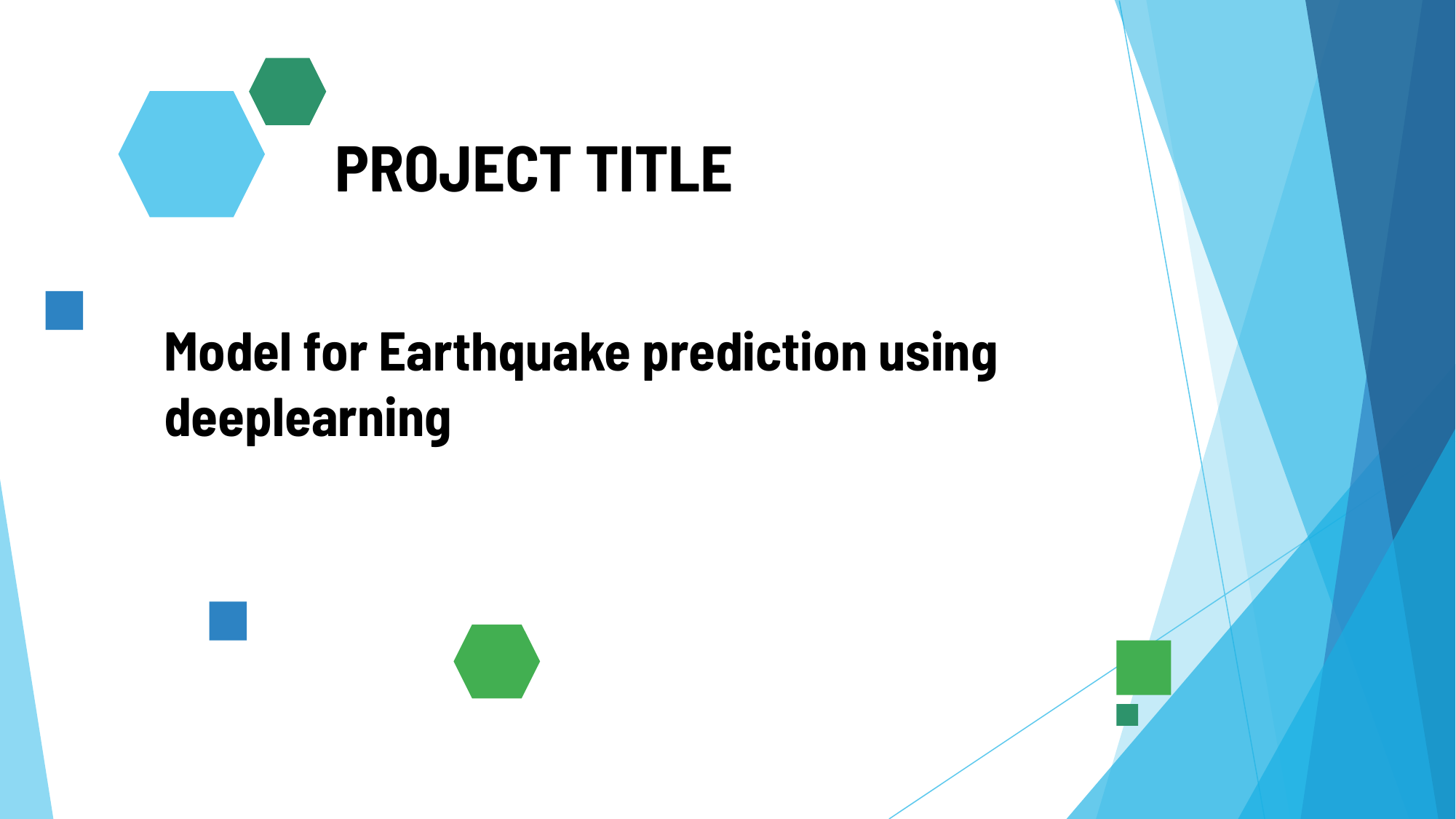

# PROJECT TITLE

Model for Earthquake prediction using deeplearning